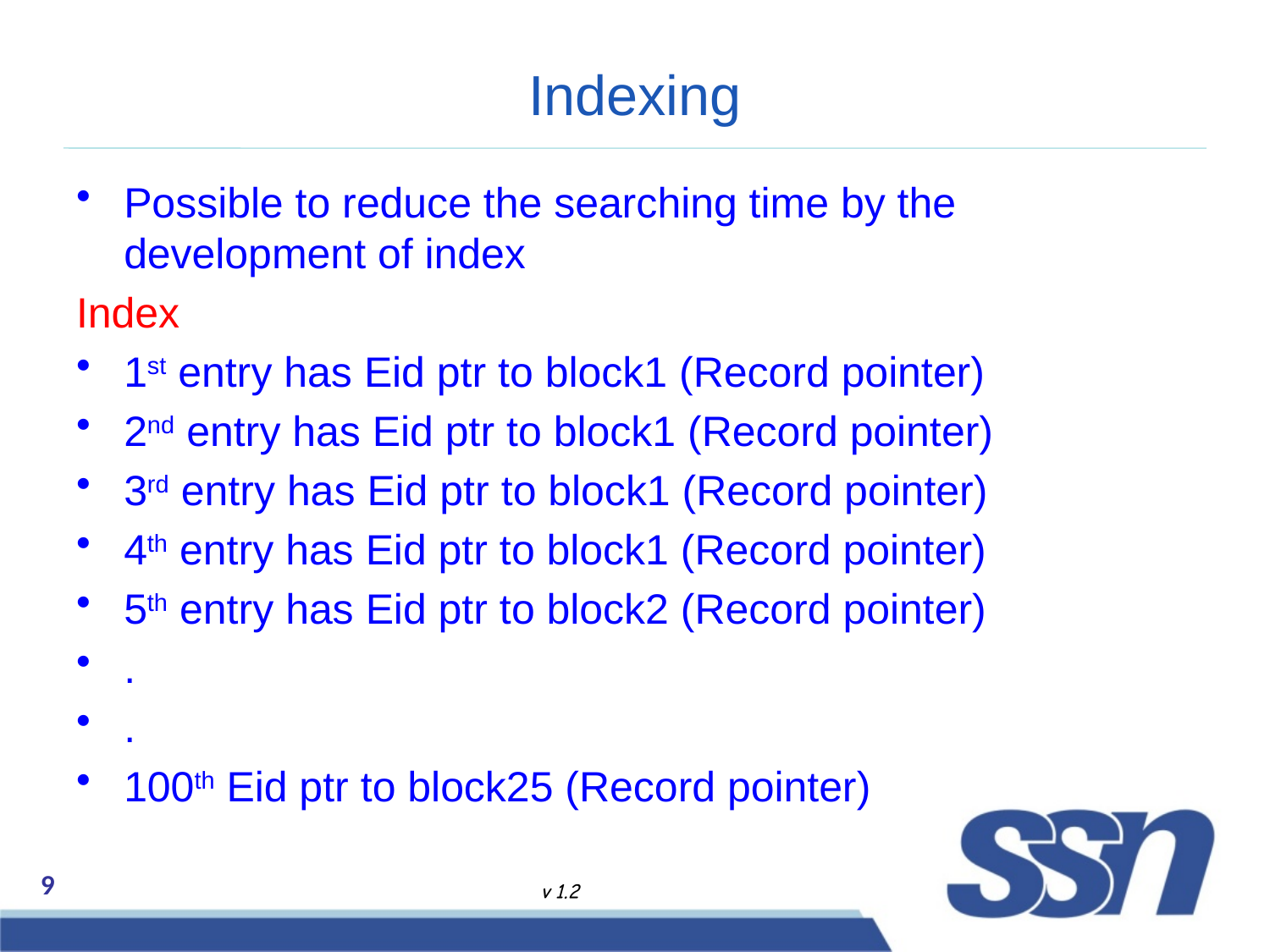

# Indexing
Possible to reduce the searching time by the development of index
Index
1st entry has Eid ptr to block1 (Record pointer)
2nd entry has Eid ptr to block1 (Record pointer)
3rd entry has Eid ptr to block1 (Record pointer)
4th entry has Eid ptr to block1 (Record pointer)
5th entry has Eid ptr to block2 (Record pointer)
.
.
100th Eid ptr to block25 (Record pointer)